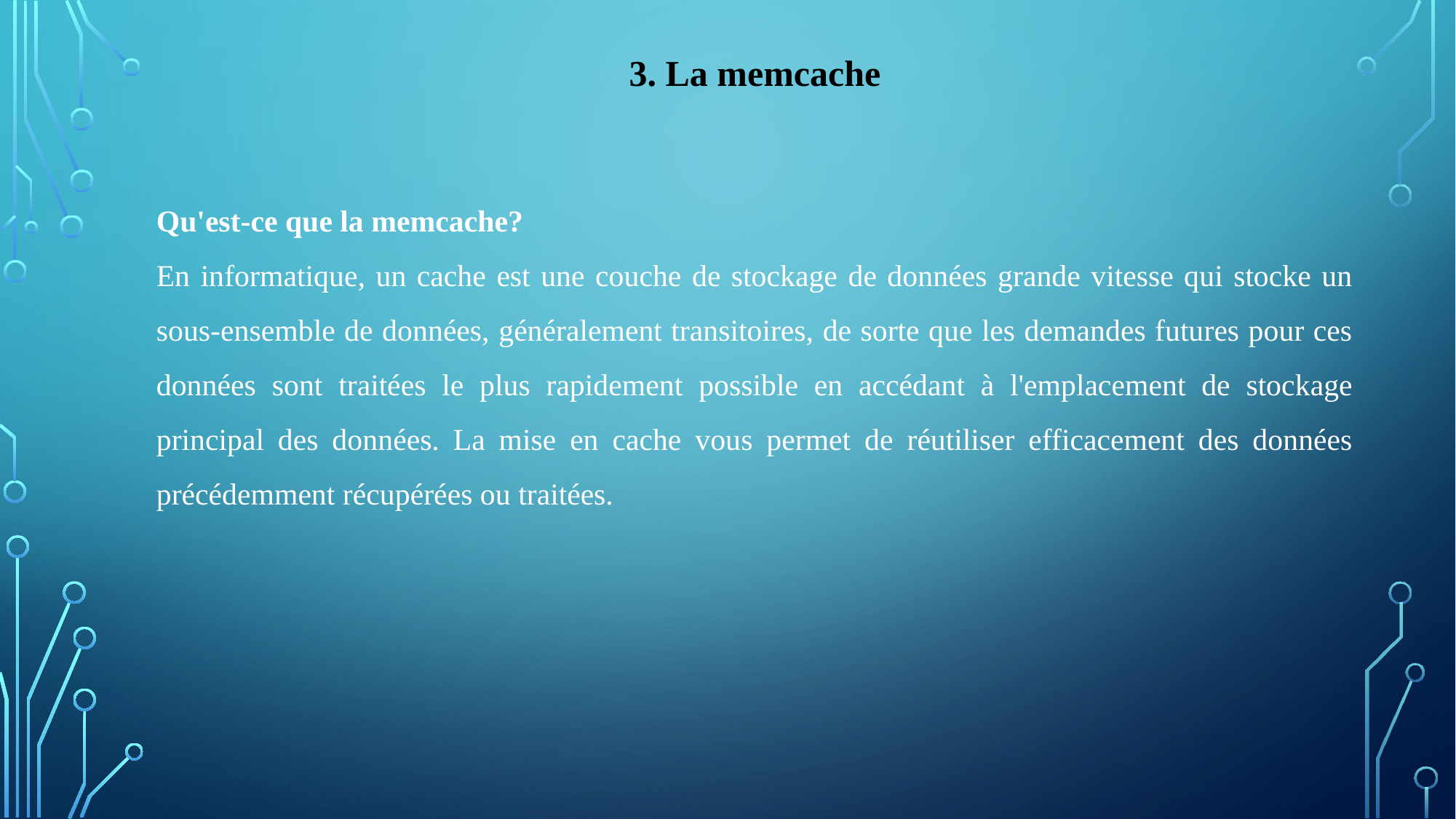

3. La memcache

Qu'est-ce que la memcache?
En informatique, un cache est une couche de stockage de données grande vitesse qui stocke un sous-ensemble de données, généralement transitoires, de sorte que les demandes futures pour ces données sont traitées le plus rapidement possible en accédant à l'emplacement de stockage principal des données. La mise en cache vous permet de réutiliser efficacement des données précédemment récupérées ou traitées.